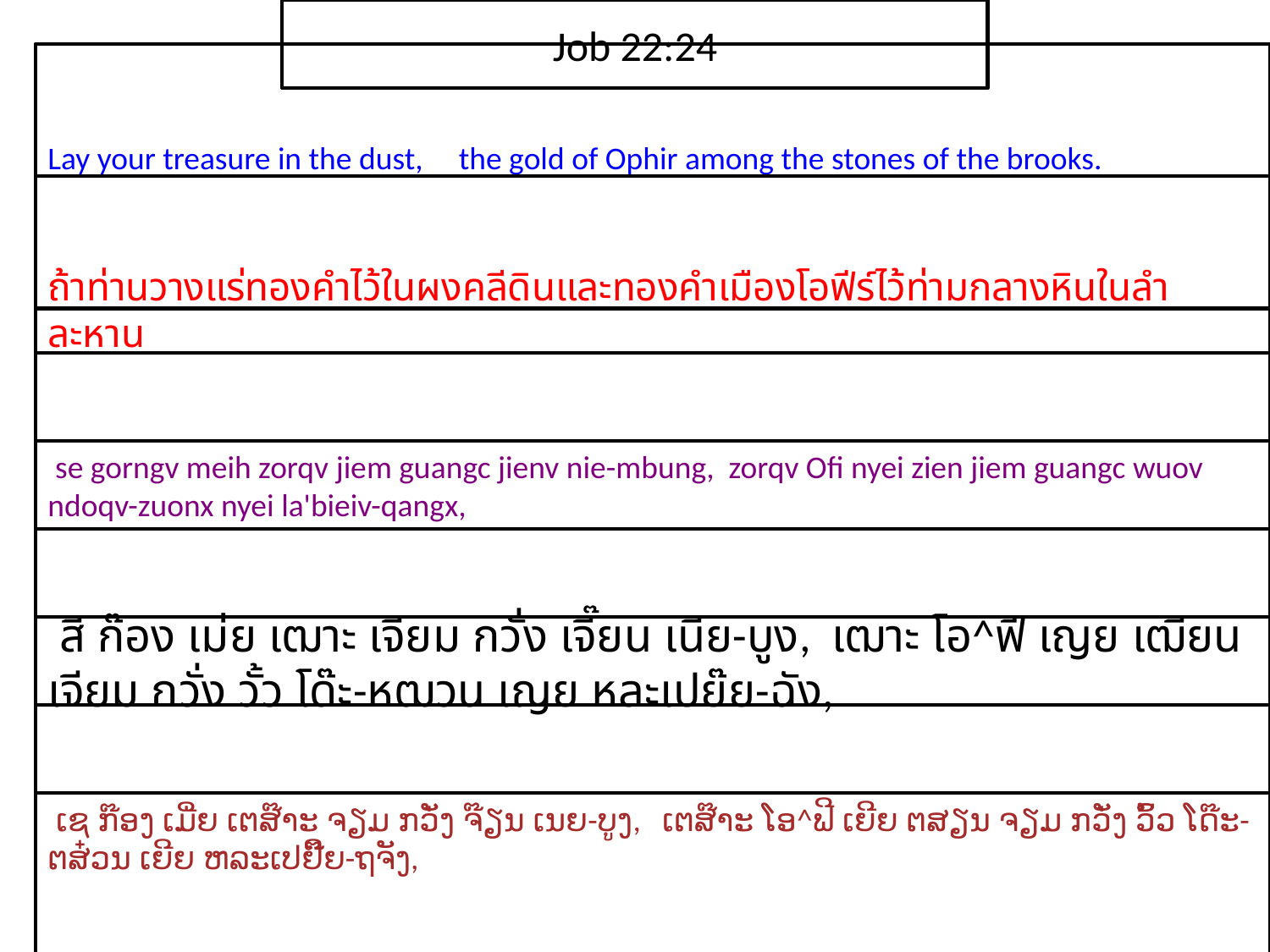

Job 22:24
Lay your treasure in the dust,     the gold of Ophir among the stones of the brooks.
ถ้า​ท่าน​วาง​แร่​ทองคำ​ไว้​ใน​ผง​คลี​ดินและ​ทองคำ​เมือง​โอฟีร์​ไว้​ท่ามกลาง​หิน​ใน​ลำ​ละหาน
 se gorngv meih zorqv jiem guangc jienv nie-mbung,  zorqv Ofi nyei zien jiem guangc wuov ndoqv-zuonx nyei la'bieiv-qangx,
 สี ก๊อง เม่ย เฒาะ เจียม กวั่ง เจี๊ยน เนีย-บูง,  เฒาะ โอ^ฟี เญย เฒียน เจียม กวั่ง วั้ว โด๊ะ-หฒวน เญย หละเปย๊ย-ฉัง,
 ເຊ ກ໊ອງ ເມີ່ຍ ເຕສ໊າະ ຈຽມ ກວັ່ງ ຈ໊ຽນ ເນຍ-ບູງ,   ເຕສ໊າະ ໂອ^ຟີ ເຍີຍ ຕສຽນ ຈຽມ ກວັ່ງ ວົ້ວ ໂດ໊ະ-ຕສ໋ວນ ເຍີຍ ຫລະເປຢີ໊ຍ-ຖຈັງ,